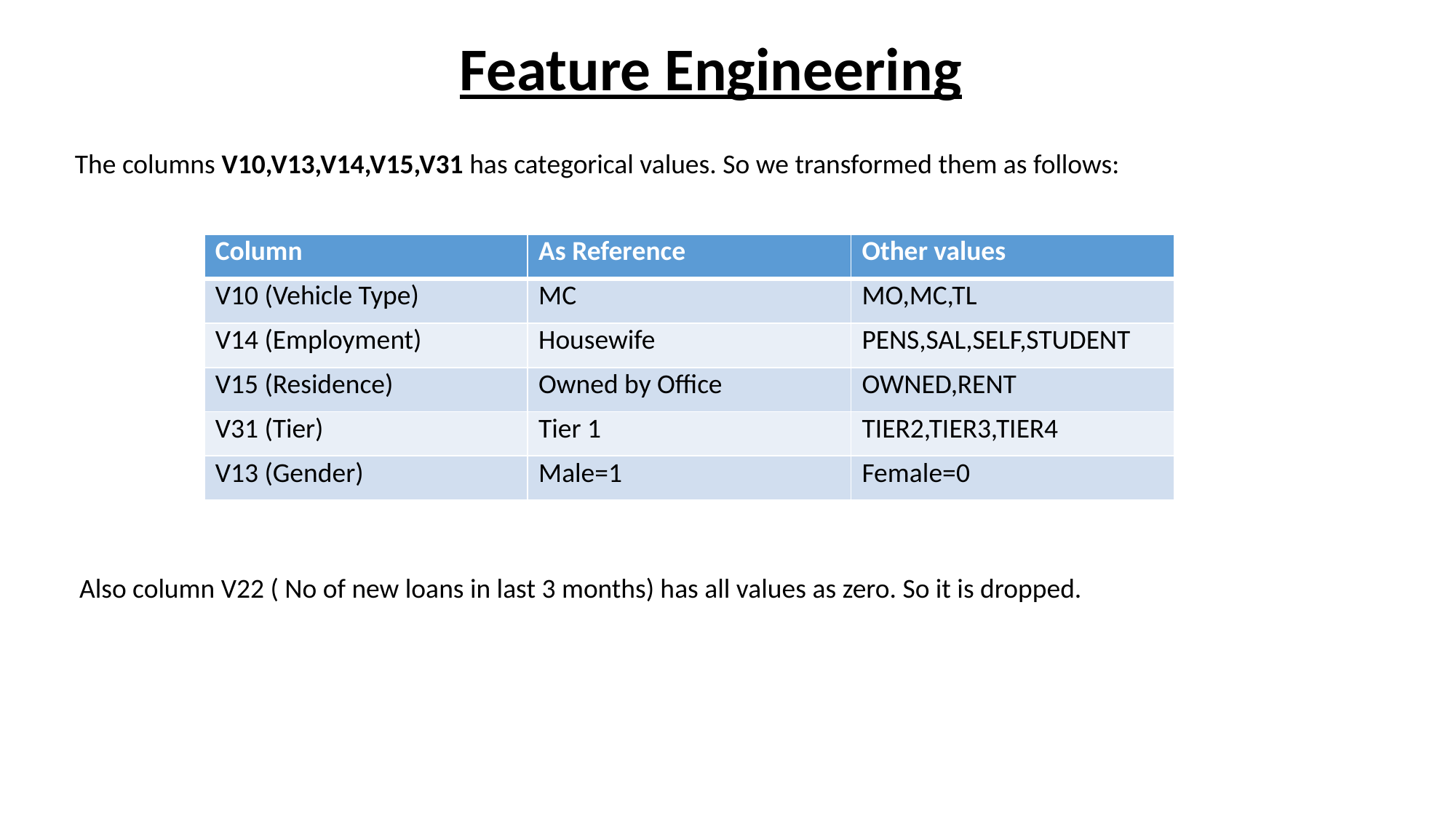

Feature Engineering
The columns V10,V13,V14,V15,V31 has categorical values. So we transformed them as follows:
| Column | As Reference | Other values |
| --- | --- | --- |
| V10 (Vehicle Type) | MC | MO,MC,TL |
| V14 (Employment) | Housewife | PENS,SAL,SELF,STUDENT |
| V15 (Residence) | Owned by Office | OWNED,RENT |
| V31 (Tier) | Tier 1 | TIER2,TIER3,TIER4 |
| V13 (Gender) | Male=1 | Female=0 |
Also column V22 ( No of new loans in last 3 months) has all values as zero. So it is dropped.